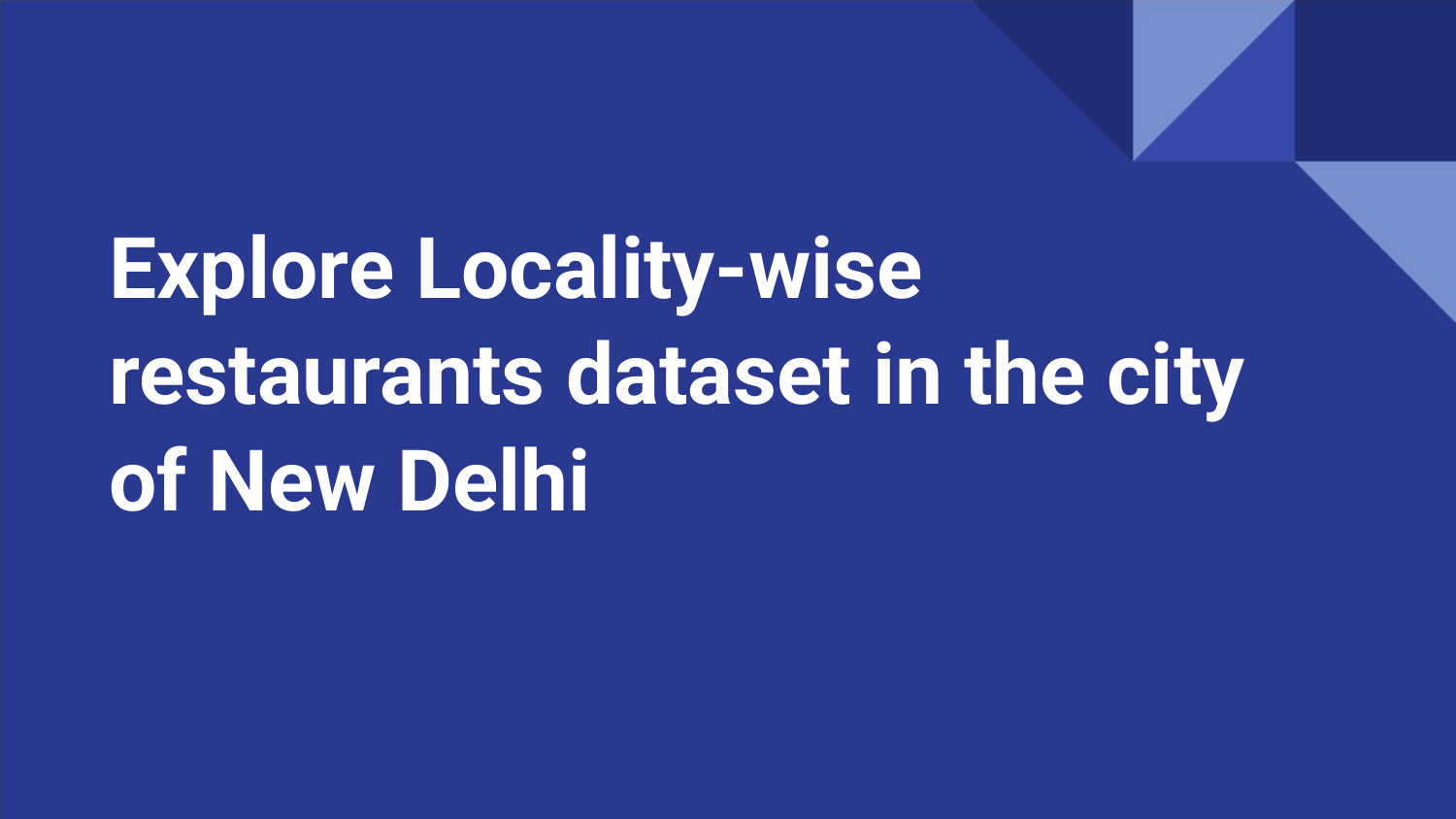

Explore Locality-wise restaurants dataset in the city of New Delhi